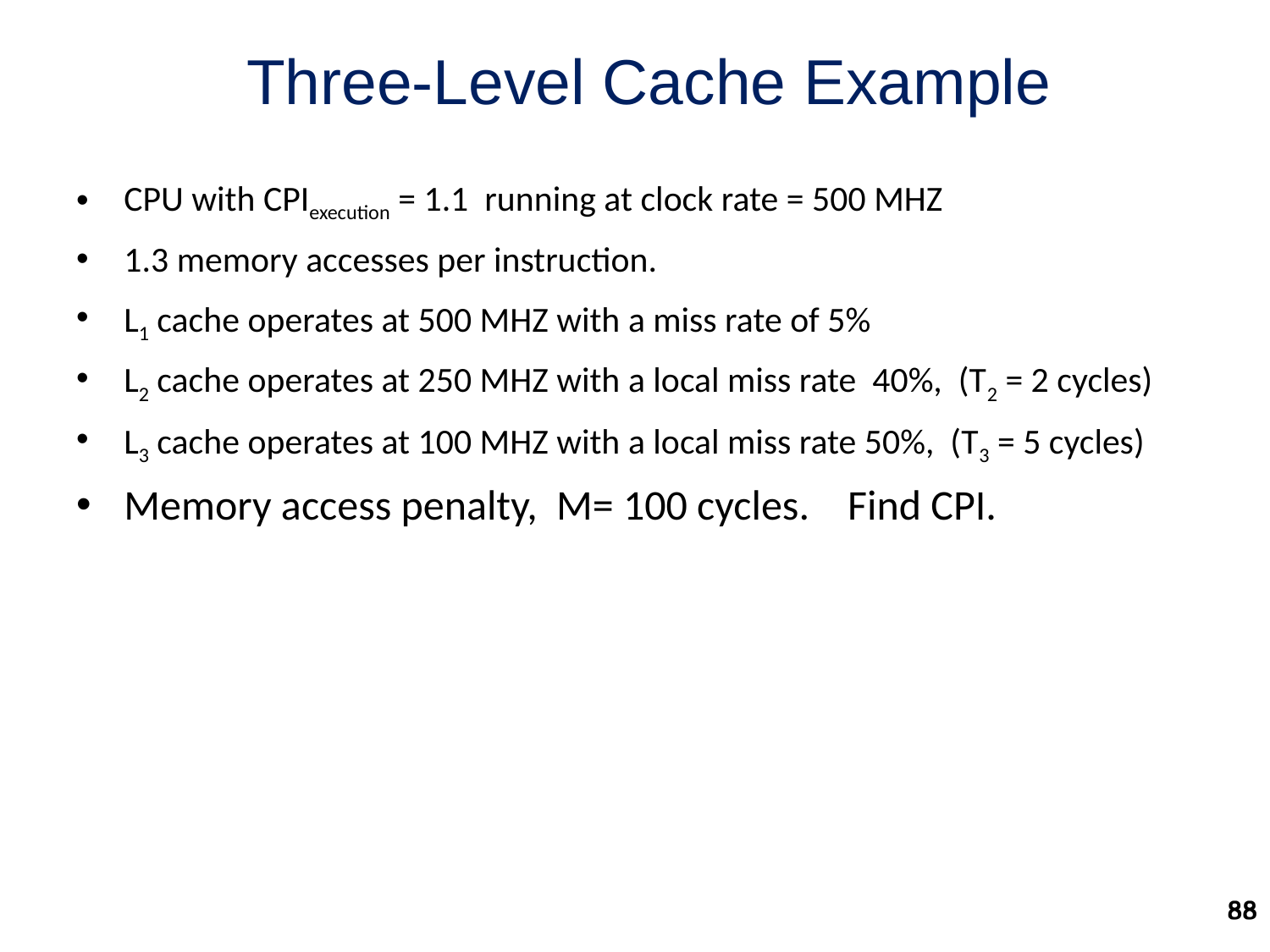

Three-Level Cache Example
CPU with CPIexecution = 1.1  running at clock rate = 500 MHZ
1.3 memory accesses per instruction.
L1 cache operates at 500 MHZ with a miss rate of 5%
L2 cache operates at 250 MHZ with a local miss rate  40%,  (T2 = 2 cycles)
L3 cache operates at 100 MHZ with a local miss rate 50%,  (T3 = 5 cycles)
Memory access penalty,  M= 100 cycles.    Find CPI.

88